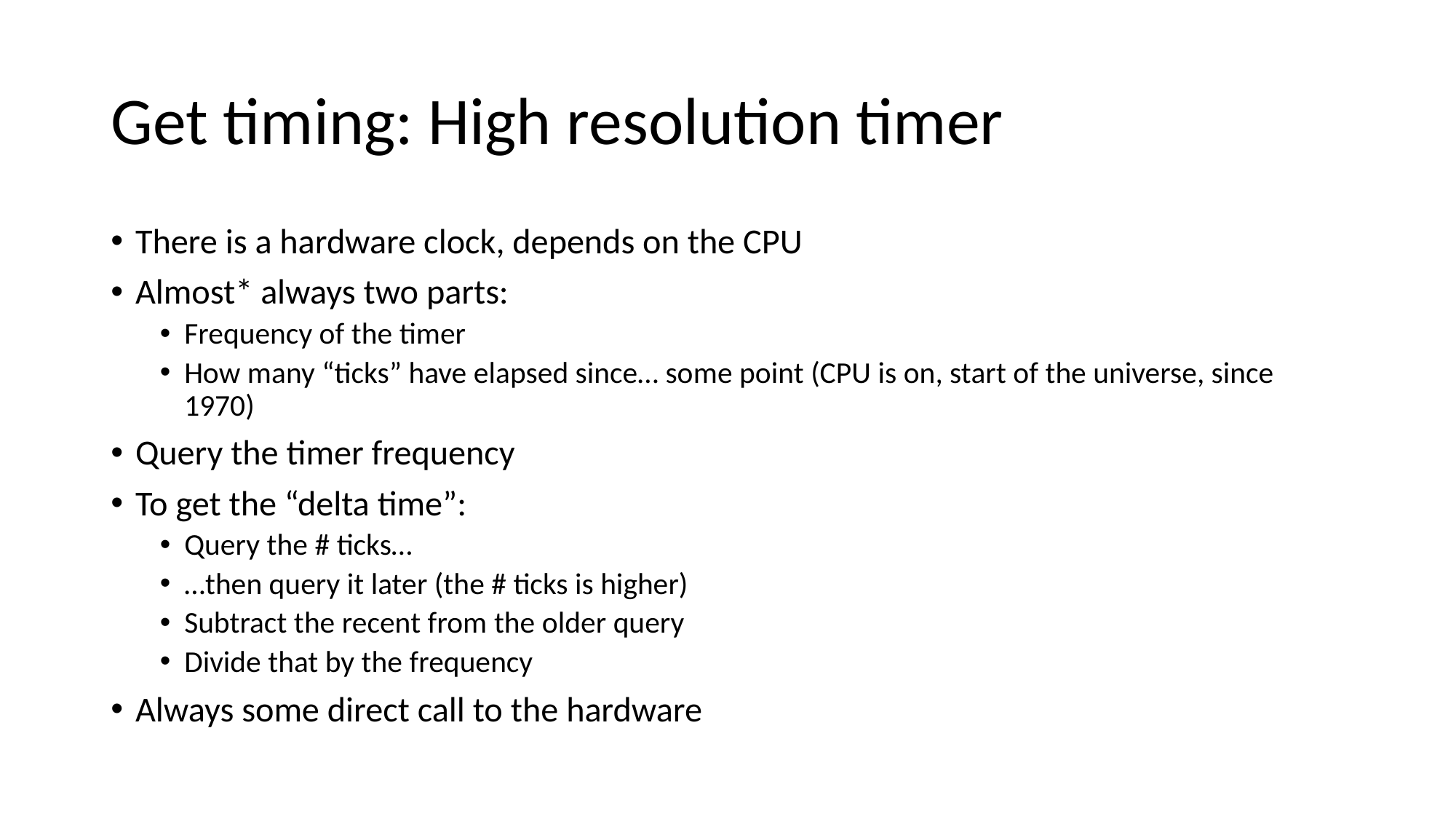

# Get timing: High resolution timer
There is a hardware clock, depends on the CPU
Almost* always two parts:
Frequency of the timer
How many “ticks” have elapsed since… some point (CPU is on, start of the universe, since 1970)
Query the timer frequency
To get the “delta time”:
Query the # ticks…
…then query it later (the # ticks is higher)
Subtract the recent from the older query
Divide that by the frequency
Always some direct call to the hardware